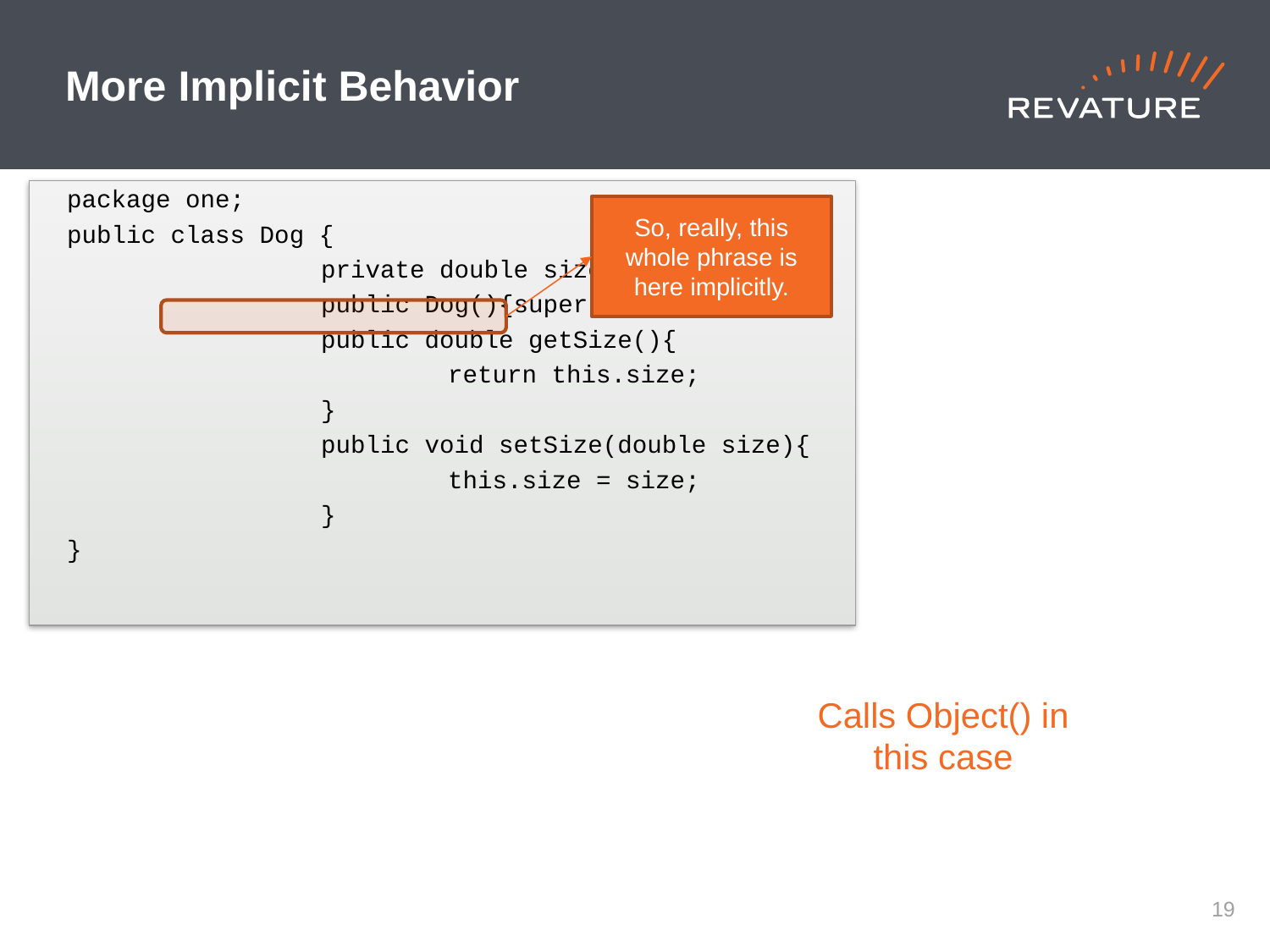

More Implicit Behavior
package one;
public class Dog {
		private double size = 6.5;
		public Dog(){super();}
		public double getSize(){
			return this.size;
		}
		public void setSize(double size){
			this.size = size;
		}
}

So, really, this whole phrase is here implicitly.

Calls Object() in this case
19